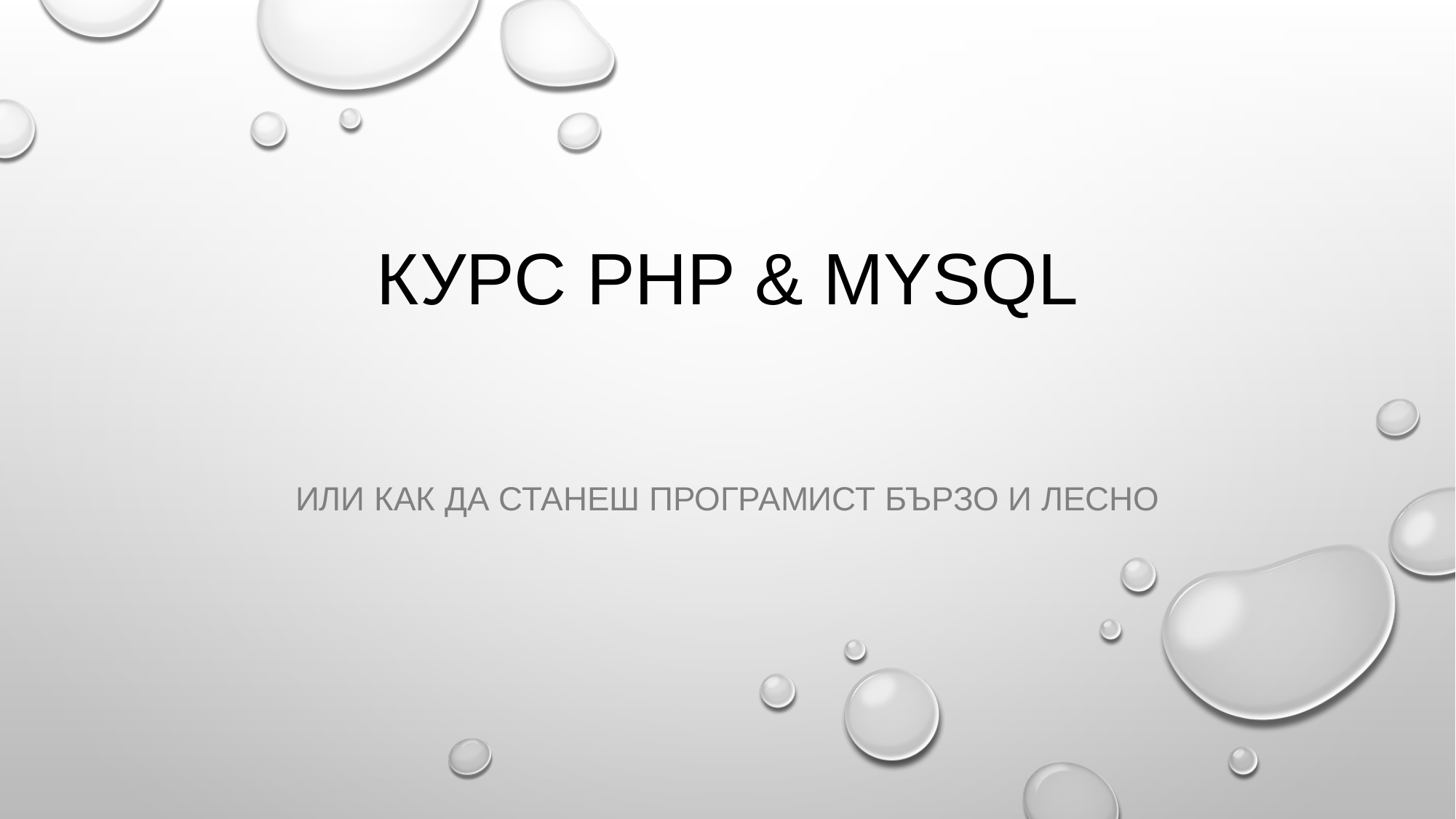

# Курс PHP & MYSQL
Или как да станеш програмист бързо и лесно